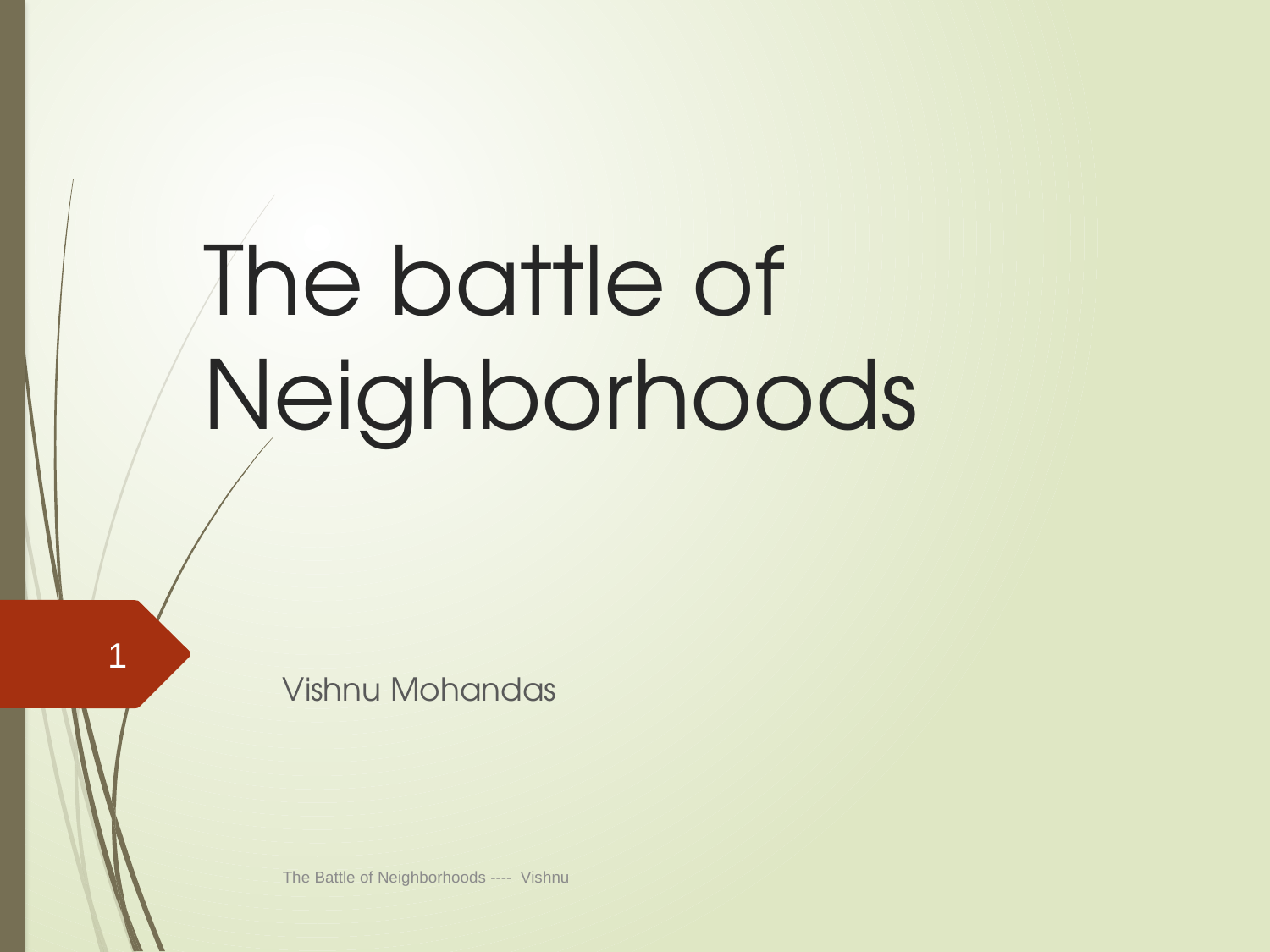

# The battle of Neighborhoods
1
Vishnu Mohandas
The Battle of Neighborhoods ----  Vishnu